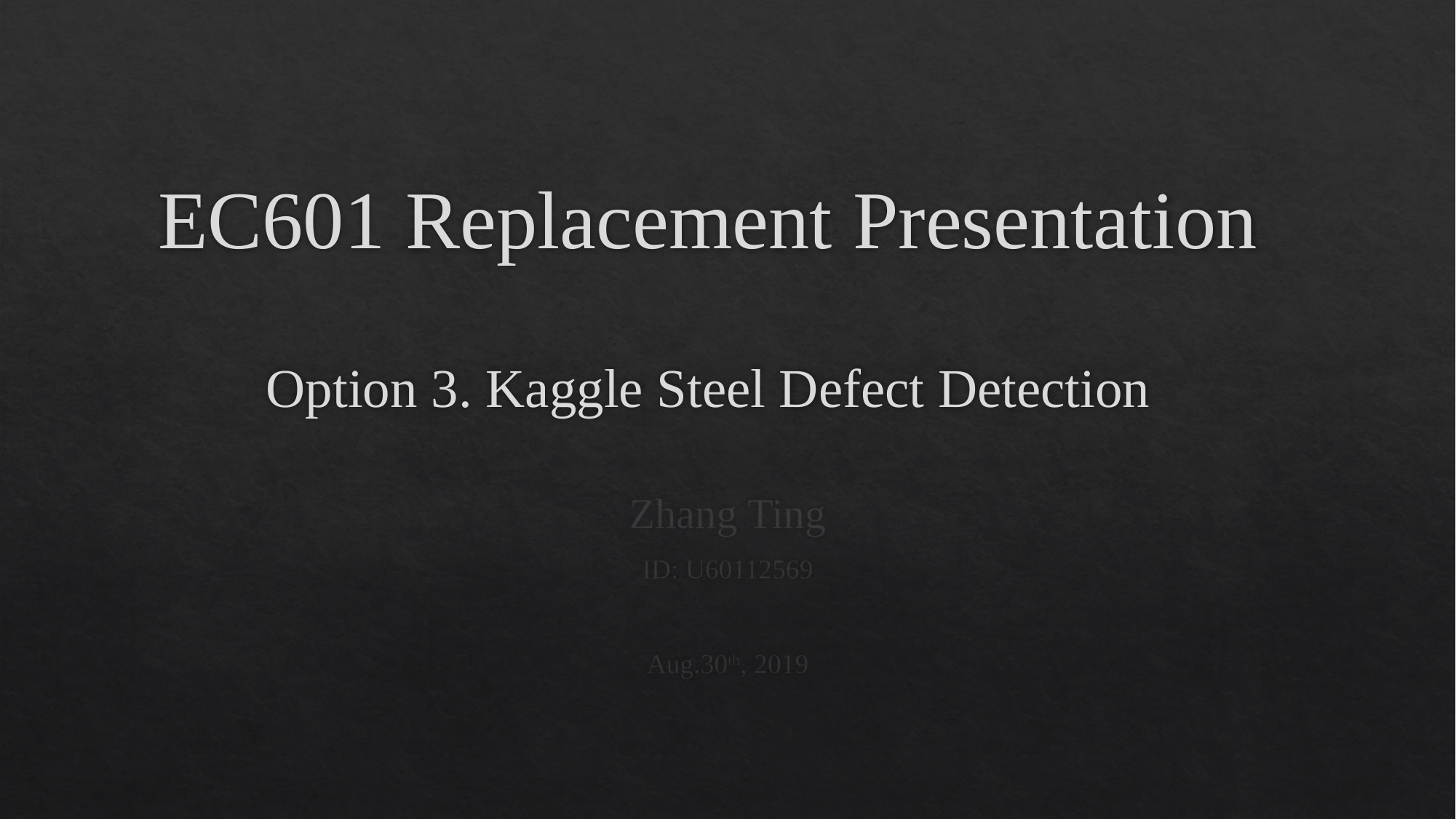

# EC601 Replacement Presentation Option 3. Kaggle Steel Defect Detection
Zhang Ting
ID: U60112569

Aug.30th, 2019